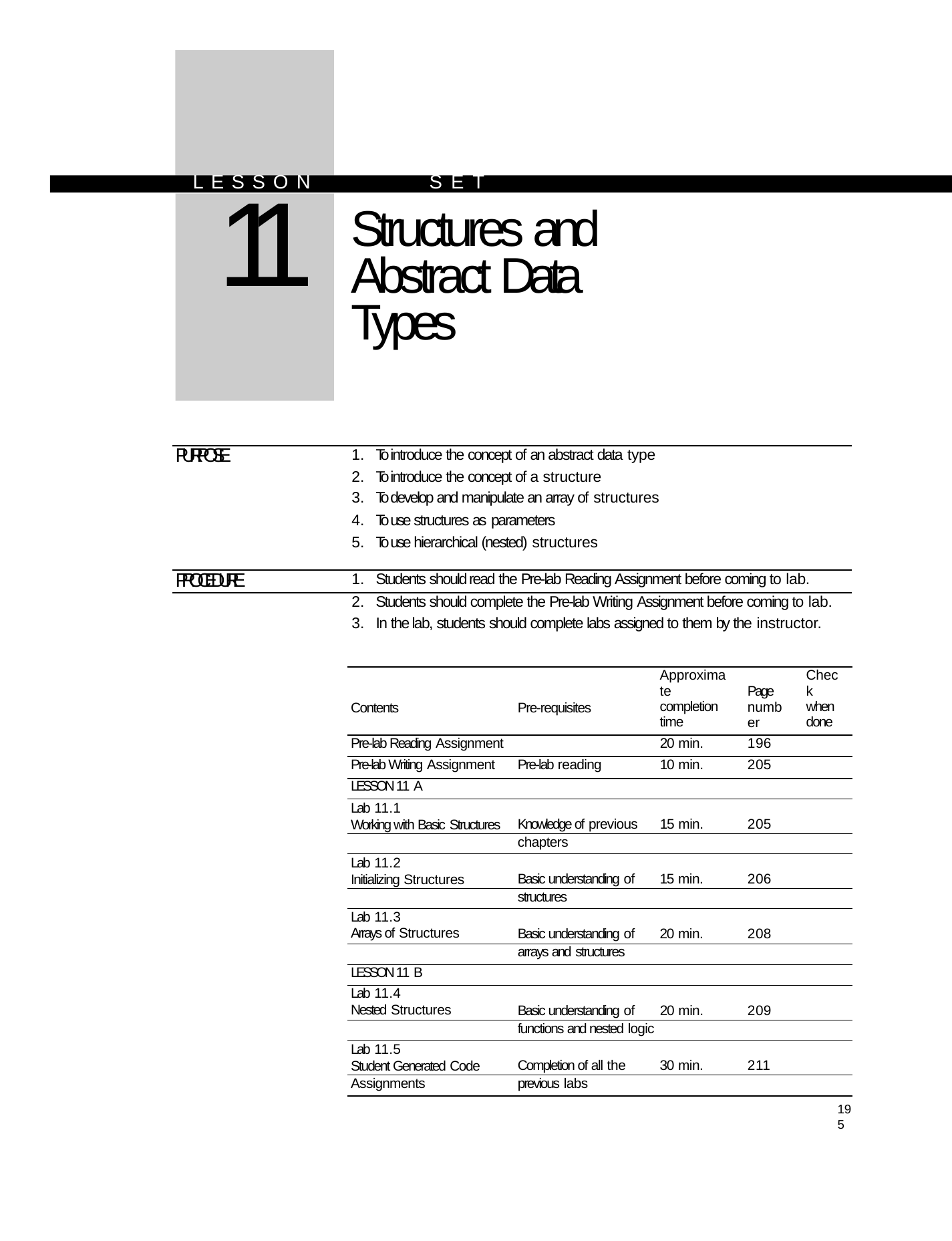

L E S S O N	S E T
# 11
Structures and  Abstract Data Types
| PURPOSE | 1. | To introduce the concept of an abstract data type |
| --- | --- | --- |
|  | 2. | To introduce the concept of a structure |
|  | 3. | To develop and manipulate an array of structures |
|  | 4. | To use structures as parameters |
|  | 5. | To use hierarchical (nested) structures |
| PROCEDURE | 1. | Students should read the Pre-lab Reading Assignment before coming to lab. |
|  | 2. | Students should complete the Pre-lab Writing Assignment before coming to lab. |
|  | 3. | In the lab, students should complete labs assigned to them by the instructor. |
| Contents | Pre-requisites | Approximate completion time | Page number | Check when done |
| --- | --- | --- | --- | --- |
| Pre-lab Reading Assignment |  | 20 min. | 196 |  |
| Pre-lab Writing Assignment | Pre-lab reading | 10 min. | 205 |  |
| LESSON 11 A |  |  |  |  |
| Lab 11.1 Working with Basic Structures | Knowledge of previous | 15 min. | 205 |  |
|  | chapters |  |  |  |
| Lab 11.2 Initializing Structures | Basic understanding of | 15 min. | 206 |  |
|  | structures |  |  |  |
| Lab 11.3 Arrays of Structures | Basic understanding of | 20 min. | 208 |  |
|  | arrays and structures |  |  |  |
| LESSON 11 B |  |  |  |  |
| Lab 11.4 Nested Structures | Basic understanding of | 20 min. | 209 |  |
|  | functions and nested logic |  |  |  |
| Lab 11.5 Student Generated Code | Completion of all the | 30 min. | 211 |  |
| Assignments | previous labs |  |  |  |
195